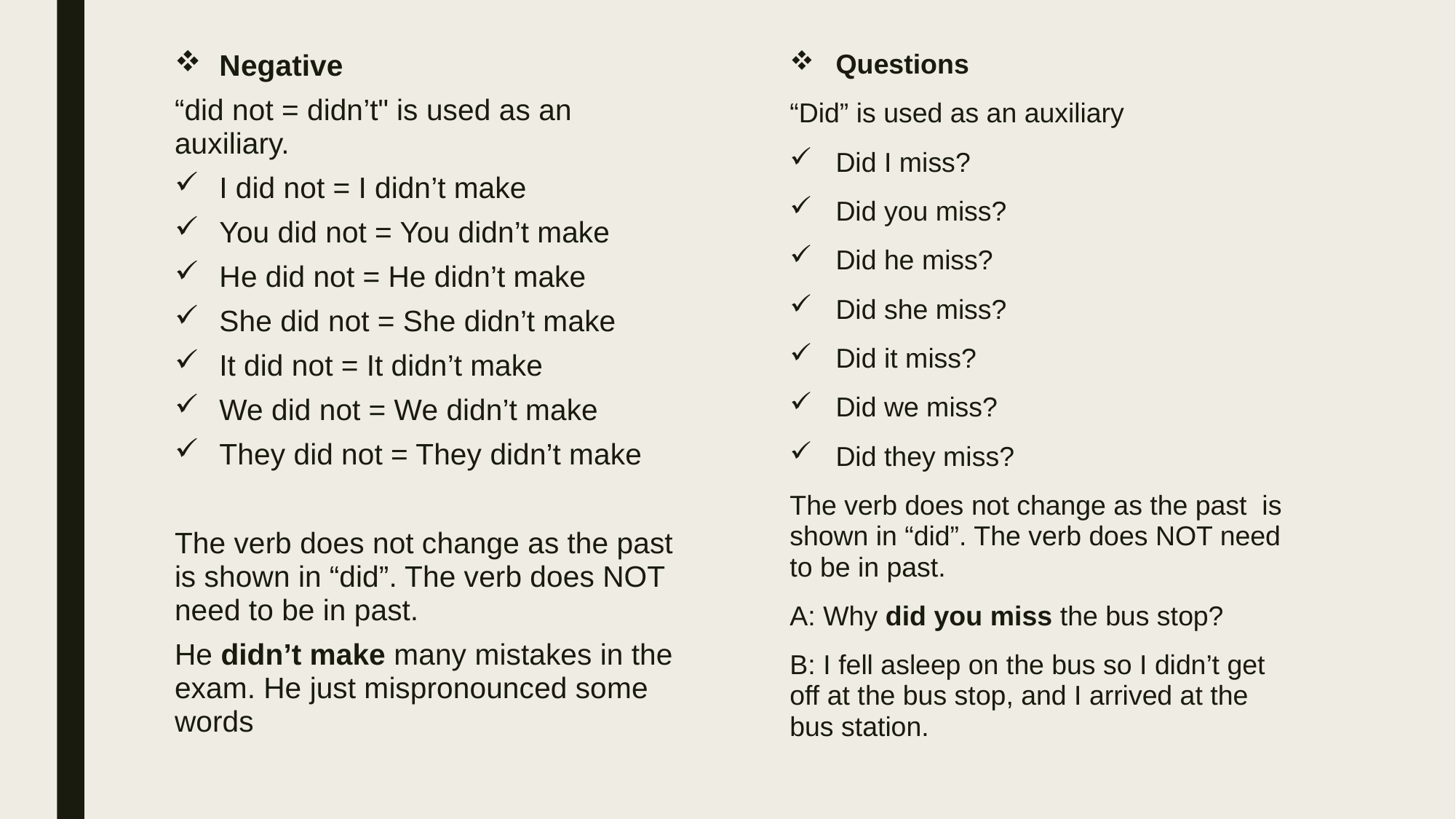

Negative
“did not = didn’t" is used as an auxiliary.
I did not = I didn’t make
You did not = You didn’t make
He did not = He didn’t make
She did not = She didn’t make
It did not = It didn’t make
We did not = We didn’t make
They did not = They didn’t make

The verb does not change as the past  is shown in “did”. The verb does NOT need to be in past.
He didn’t make many mistakes in the exam. He just mispronounced some words

Questions
“Did” is used as an auxiliary
Did I miss?
Did you miss?
Did he miss?
Did she miss?
Did it miss?
Did we miss?
Did they miss?
The verb does not change as the past  is shown in “did”. The verb does NOT need to be in past.
A: Why did you miss the bus stop?
B: I fell asleep on the bus so I didn’t get off at the bus stop, and I arrived at the bus station.